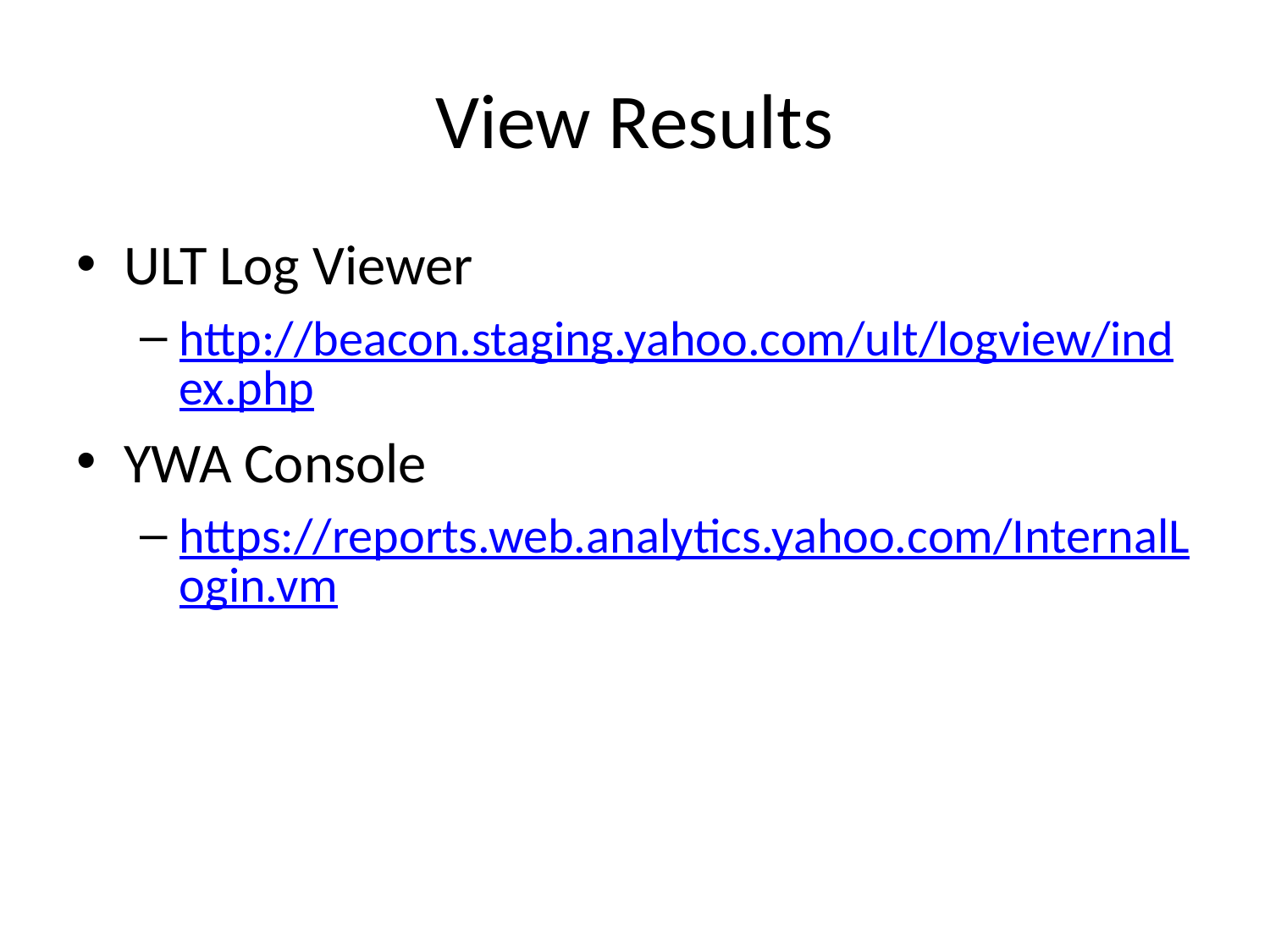

# View Results
ULT Log Viewer
http://beacon.staging.yahoo.com/ult/logview/index.php
YWA Console
https://reports.web.analytics.yahoo.com/InternalLogin.vm